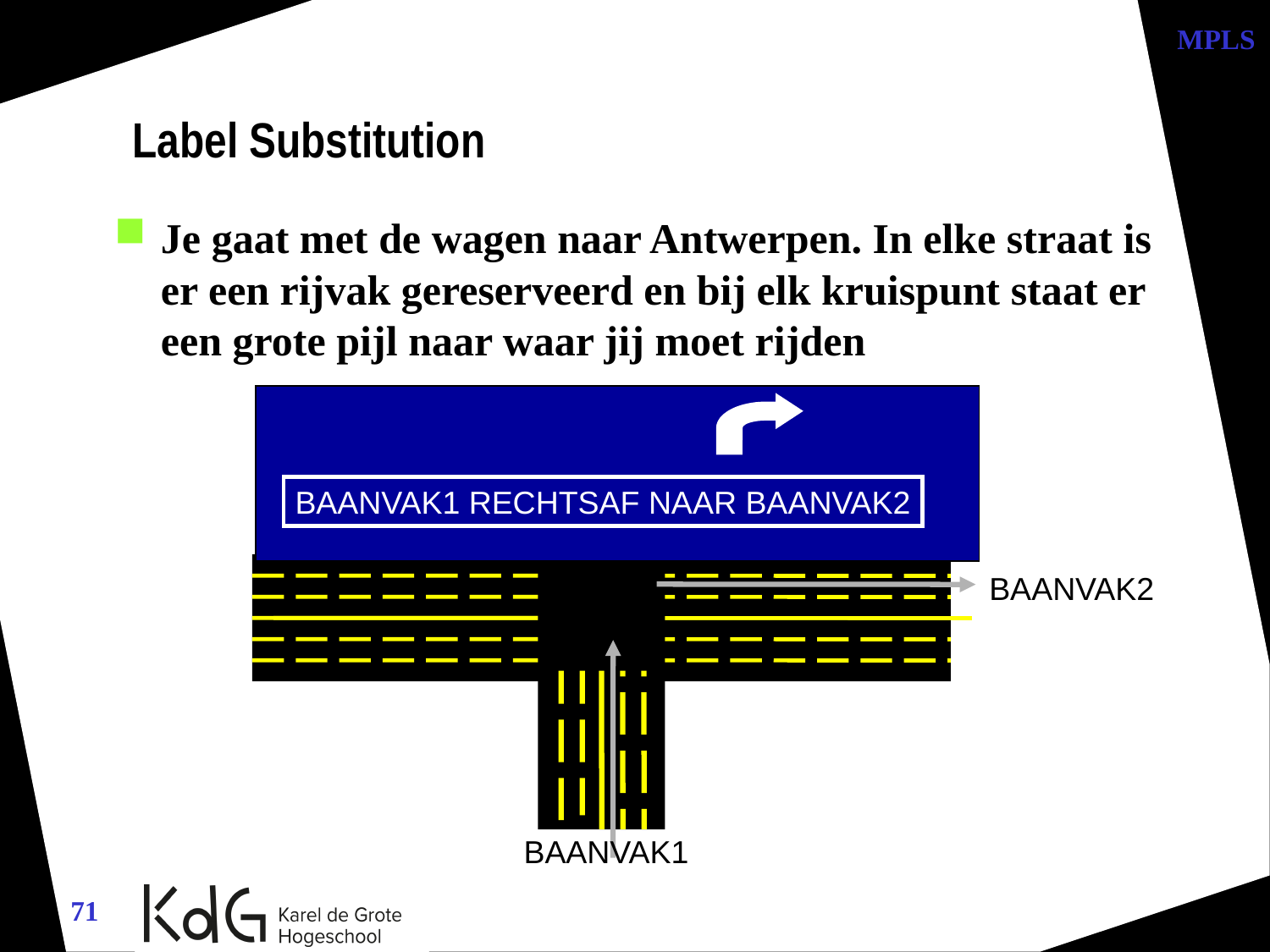

MPLS
Label Substitution
Je gaat met de wagen naar Antwerpen. In elke straat is er een rijvak gereserveerd en bij elk kruispunt staat er een grote pijl naar waar jij moet rijden

BAANVAK1 RECHTSAF NAAR BAANVAK2

BAANVAK2

BAANVAK1